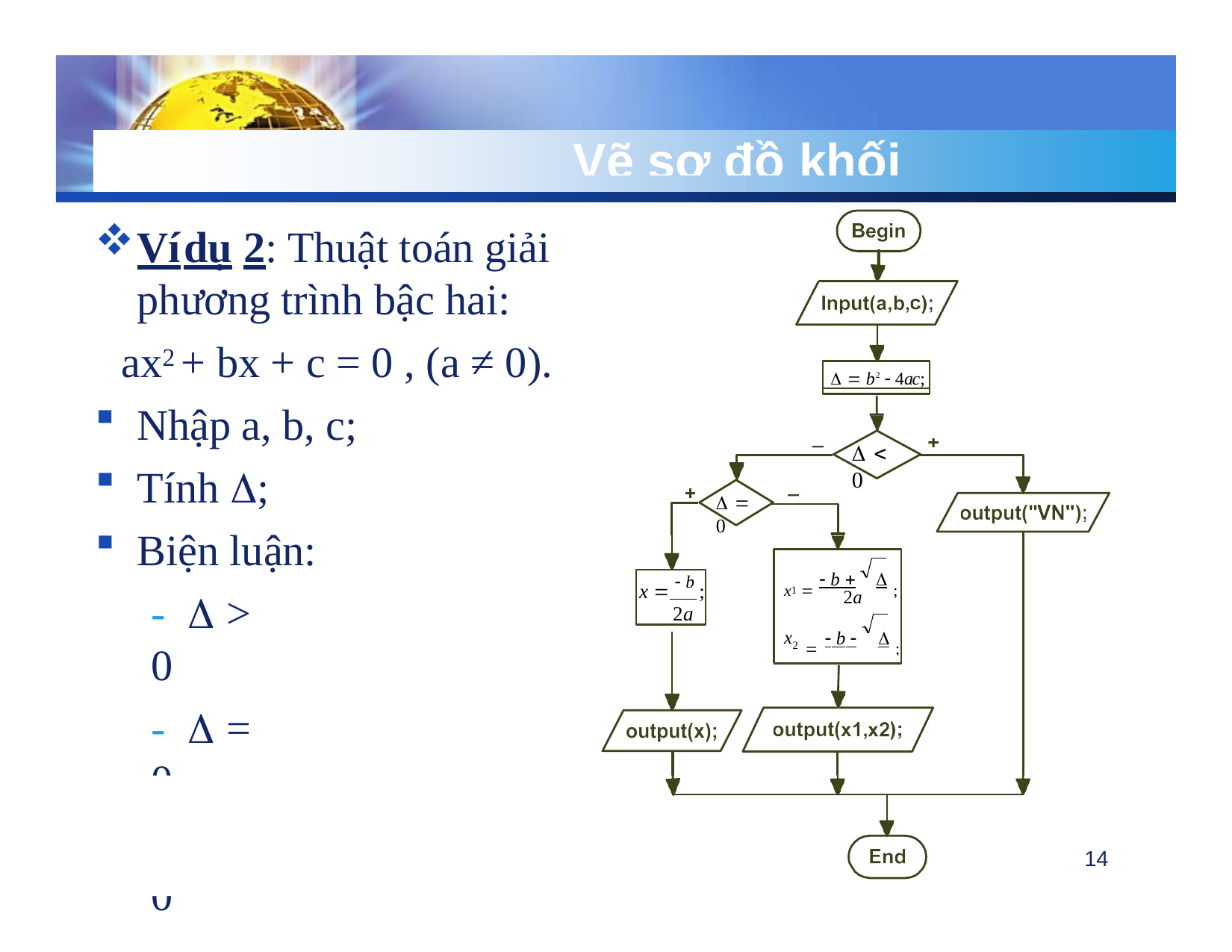

# Vẽ sơ đồ khối

Ví	dụ	2: Thuật toán giải  phương trình bậc hai:
ax2 + bx + c = 0 , (a ≠ 0).
Nhập a, b, c;
Δ = b2 − 4ac;

Δ < 0
Tính Δ;
Biện luận:
Δ = 0

x  = − b +	Δ ;
x = − b ;
2a
-	Δ > 0
-	Δ = 0
-	Δ < 0
2a
= − b −	Δ ;  2a
1

x
2

14